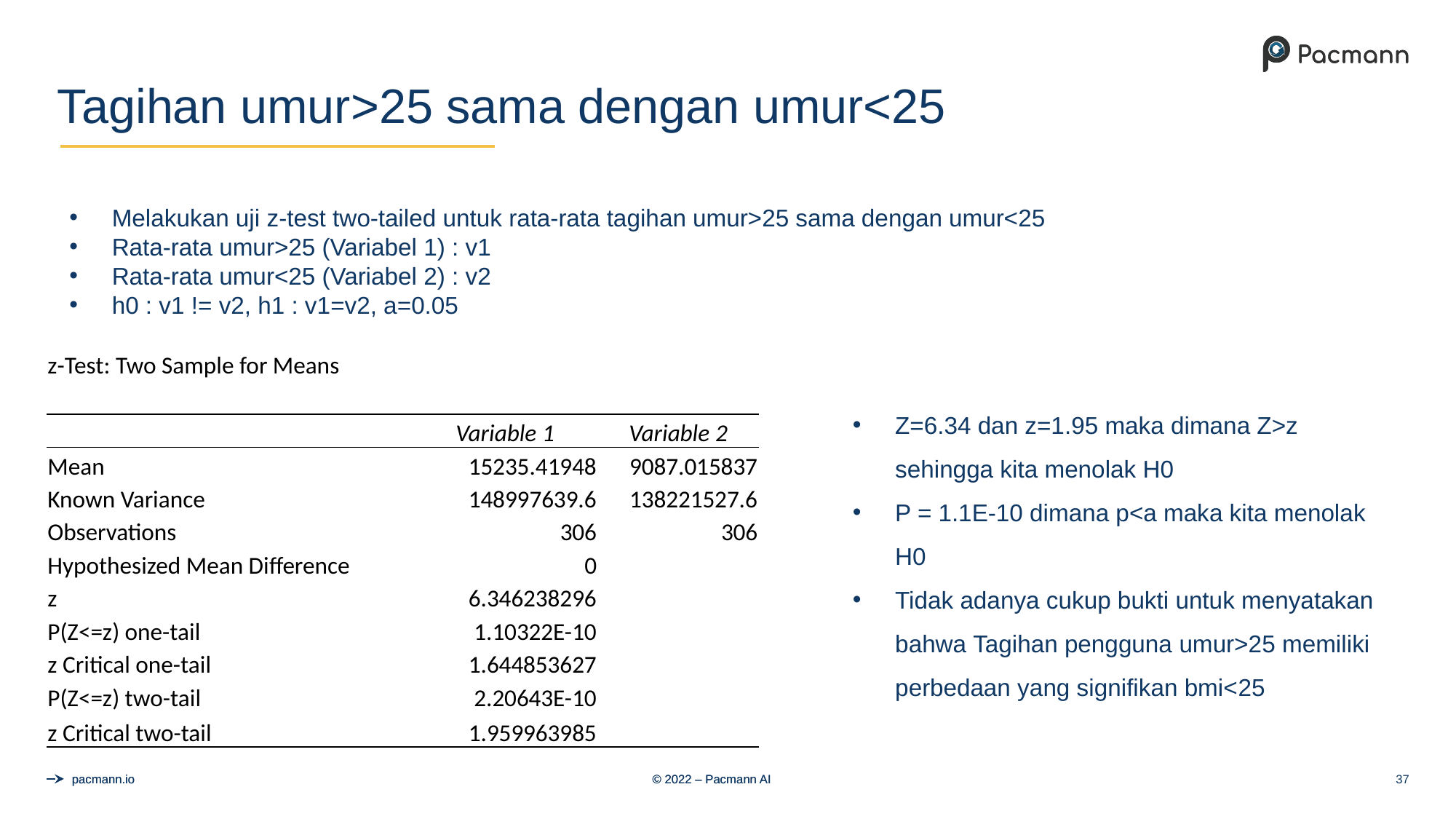

# Tagihan umur>25 sama dengan umur<25
Melakukan uji z-test two-tailed untuk rata-rata tagihan umur>25 sama dengan umur<25
Rata-rata umur>25 (Variabel 1) : v1
Rata-rata umur<25 (Variabel 2) : v2
h0 : v1 != v2, h1 : v1=v2, a=0.05
| z-Test: Two Sample for Means |  |  |
| --- | --- | --- |
|  |  |  |
|  | Variable 1 | Variable 2 |
| Mean | 15235.41948 | 9087.015837 |
| Known Variance | 148997639.6 | 138221527.6 |
| Observations | 306 | 306 |
| Hypothesized Mean Difference | 0 |  |
| z | 6.346238296 |  |
| P(Z<=z) one-tail | 1.10322E-10 |  |
| z Critical one-tail | 1.644853627 |  |
| P(Z<=z) two-tail | 2.20643E-10 |  |
| z Critical two-tail | 1.959963985 |  |
Z=6.34 dan z=1.95 maka dimana Z>z sehingga kita menolak H0
P = 1.1E-10 dimana p<a maka kita menolak H0
Tidak adanya cukup bukti untuk menyatakan bahwa Tagihan pengguna umur>25 memiliki perbedaan yang signifikan bmi<25